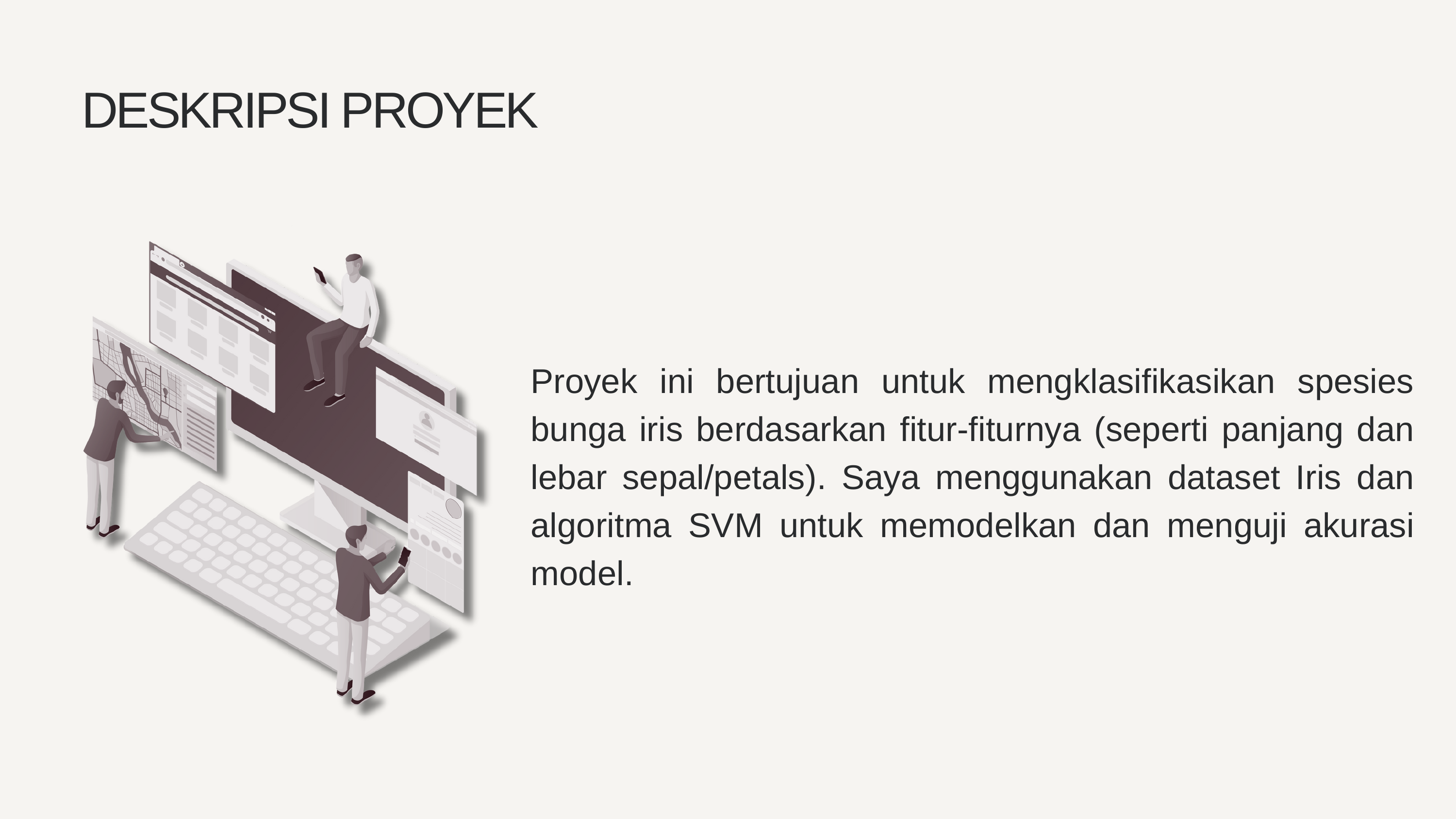

DESKRIPSI PROYEK

Proyek ini bertujuan untuk mengklasifikasikan spesies bunga iris berdasarkan fitur-fiturnya (seperti panjang dan lebar sepal/petals). Saya menggunakan dataset Iris dan algoritma SVM untuk memodelkan dan menguji akurasi model.